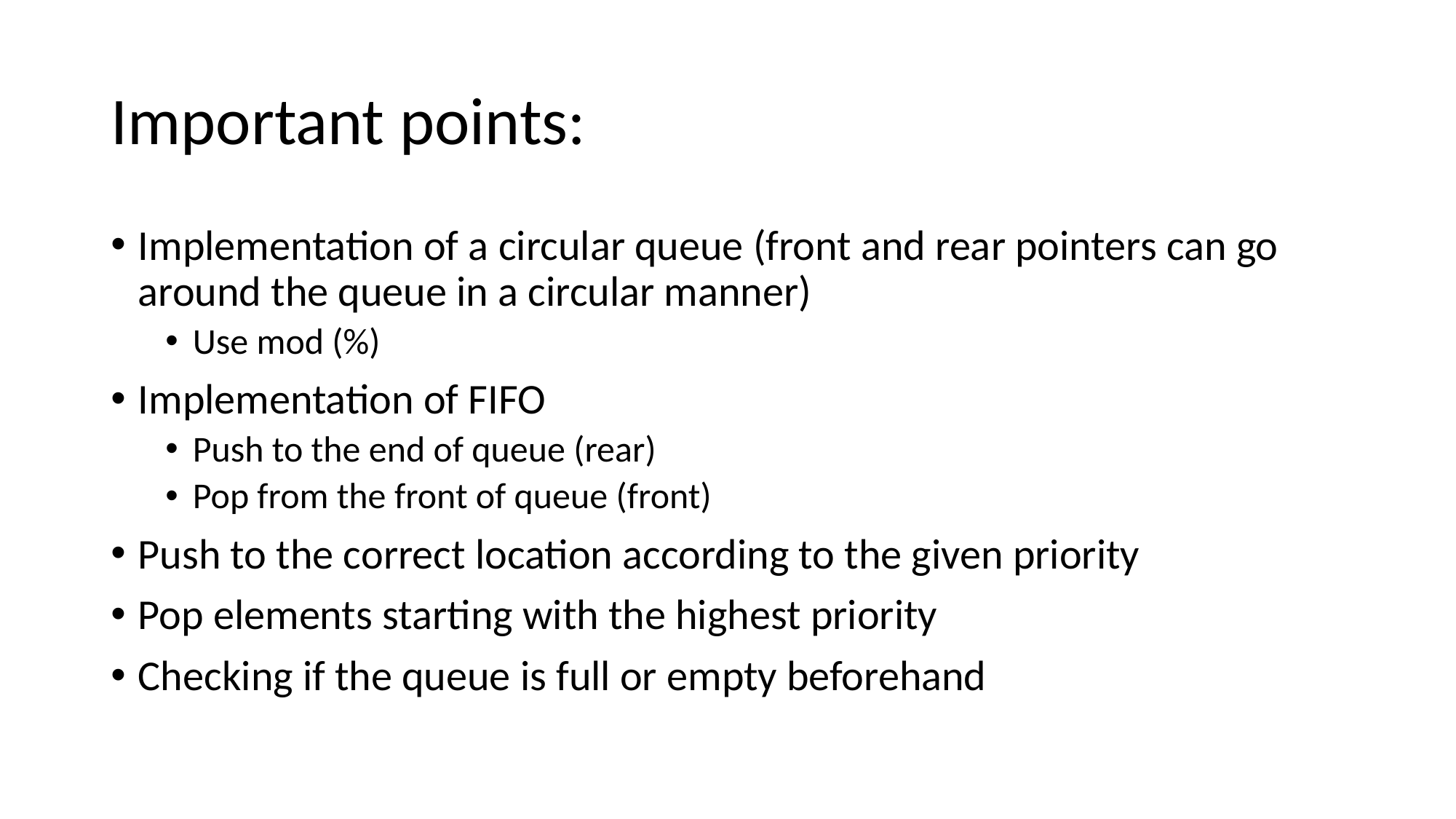

# Important points:
Implementation of a circular queue (front and rear pointers can go around the queue in a circular manner)
Use mod (%)
Implementation of FIFO
Push to the end of queue (rear)
Pop from the front of queue (front)
Push to the correct location according to the given priority
Pop elements starting with the highest priority
Checking if the queue is full or empty beforehand